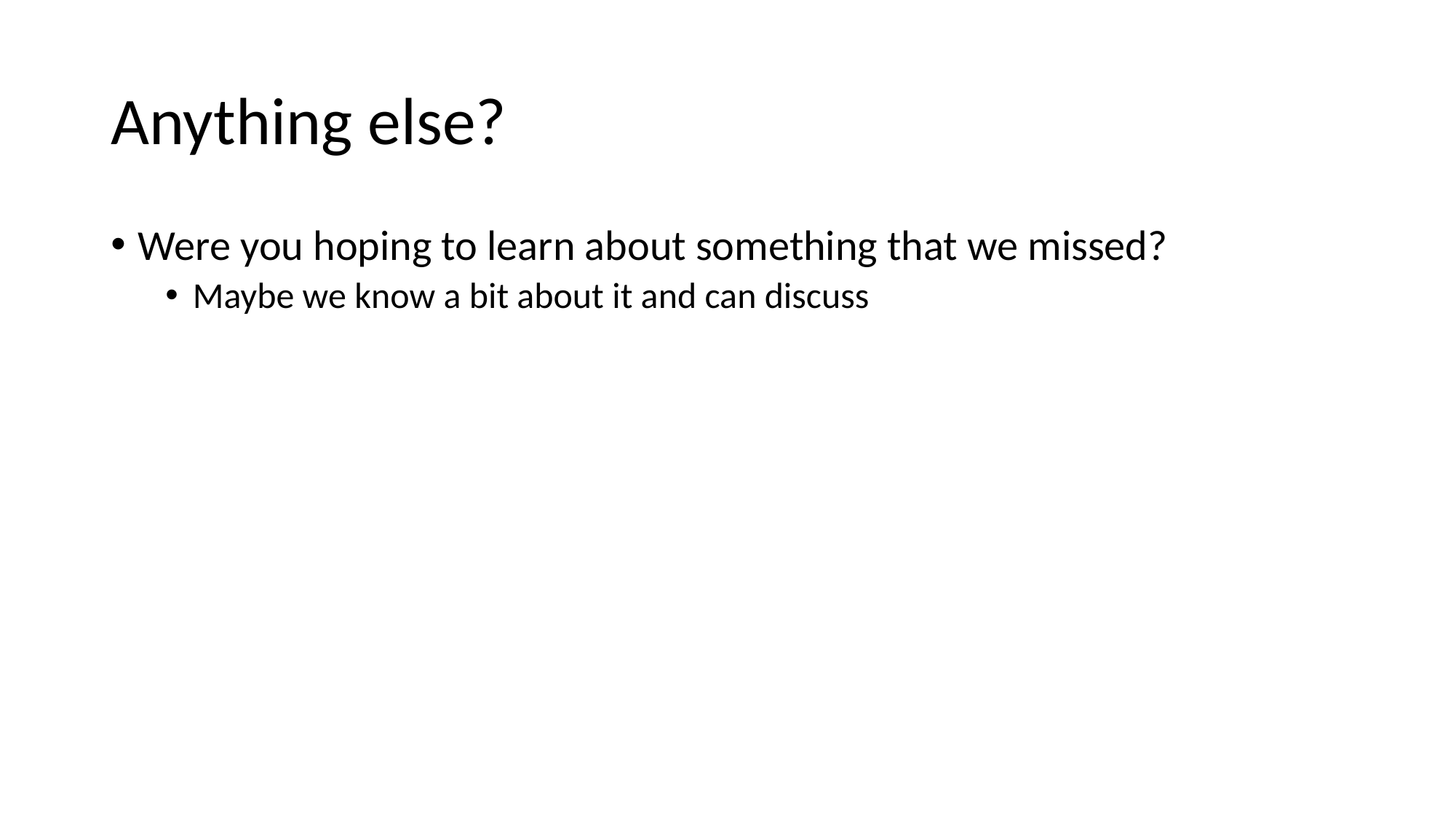

# Anything else?
Were you hoping to learn about something that we missed?
Maybe we know a bit about it and can discuss